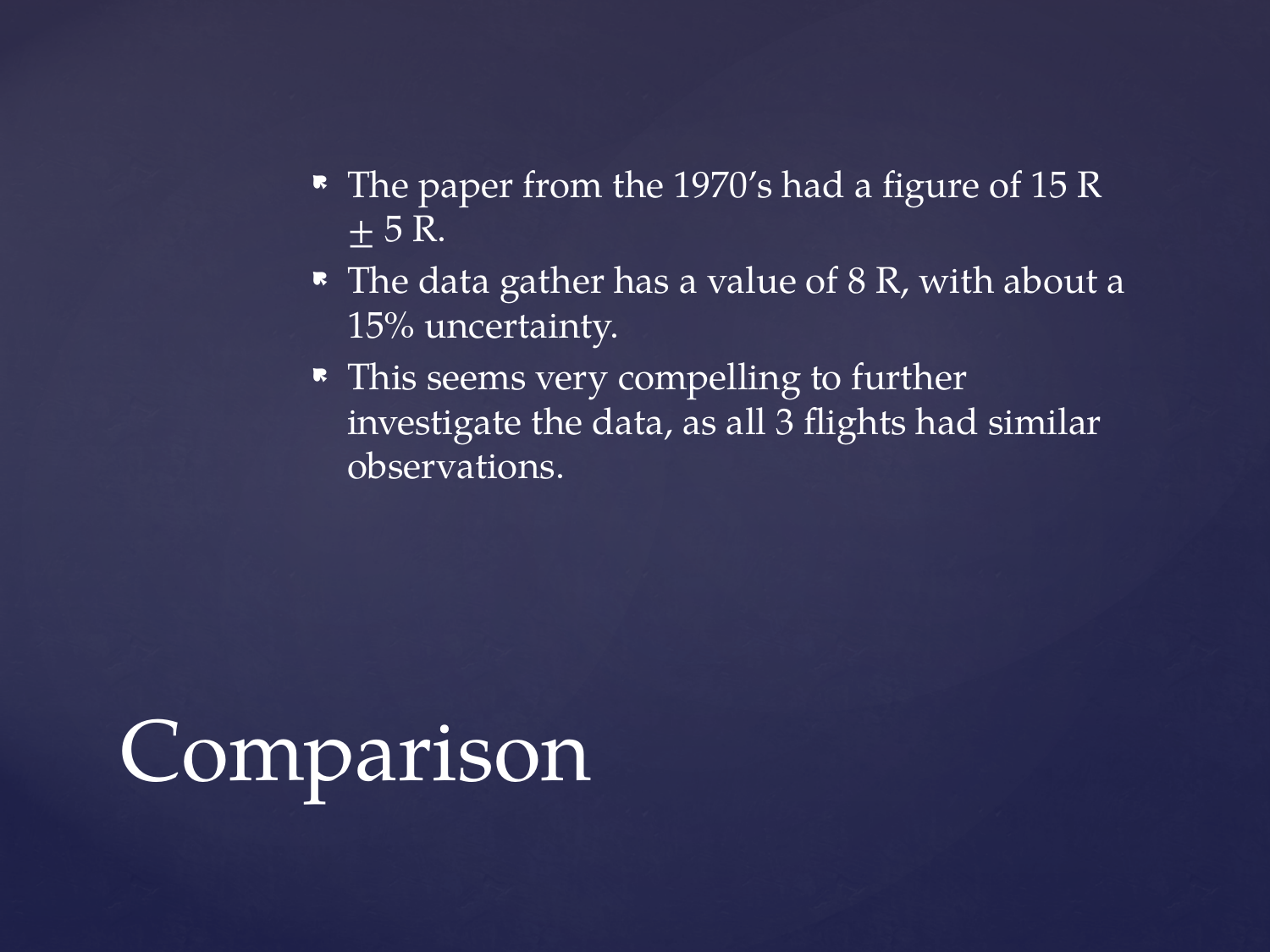

The paper from the 1970’s had a figure of 15 R ± 5 R.
The data gather has a value of 8 R, with about a 15% uncertainty.
This seems very compelling to further investigate the data, as all 3 flights had similar observations.

# Comparison